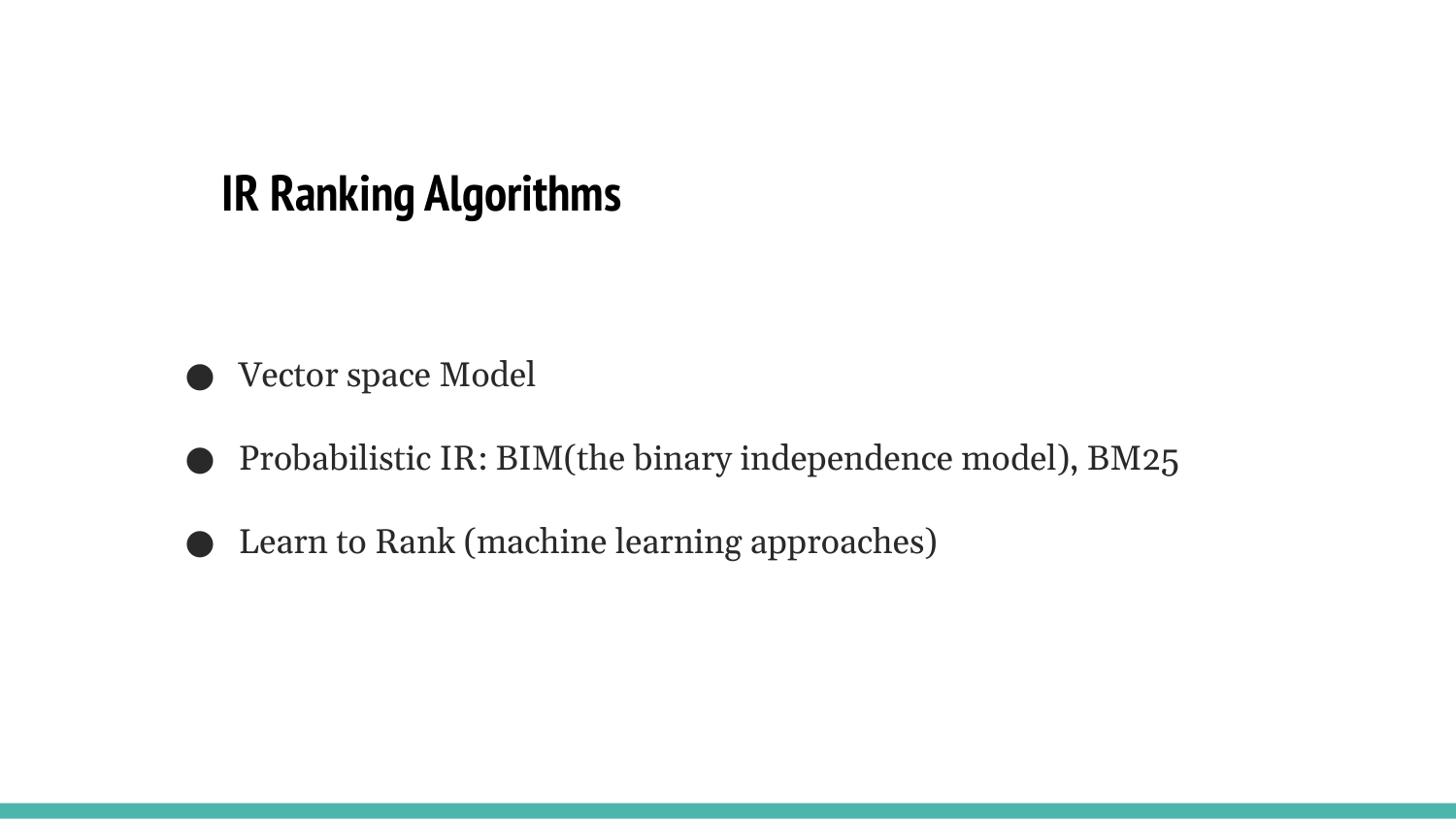

# IR Ranking Algorithms

Vector space Model
Probabilistic IR: BIM(the binary independence model), BM25
Learn to Rank (machine learning approaches)